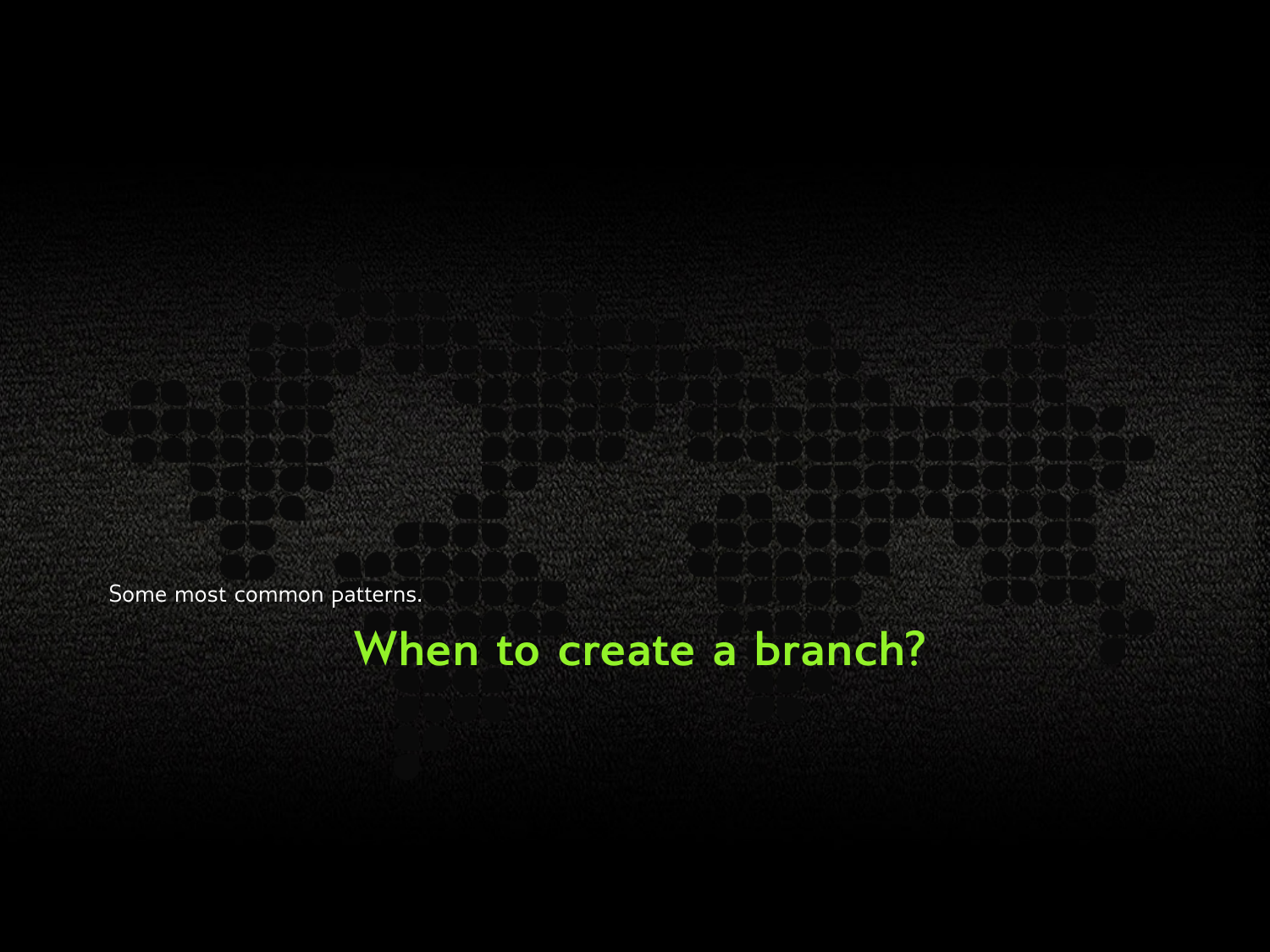

Some most common patterns.
When to create a branch?